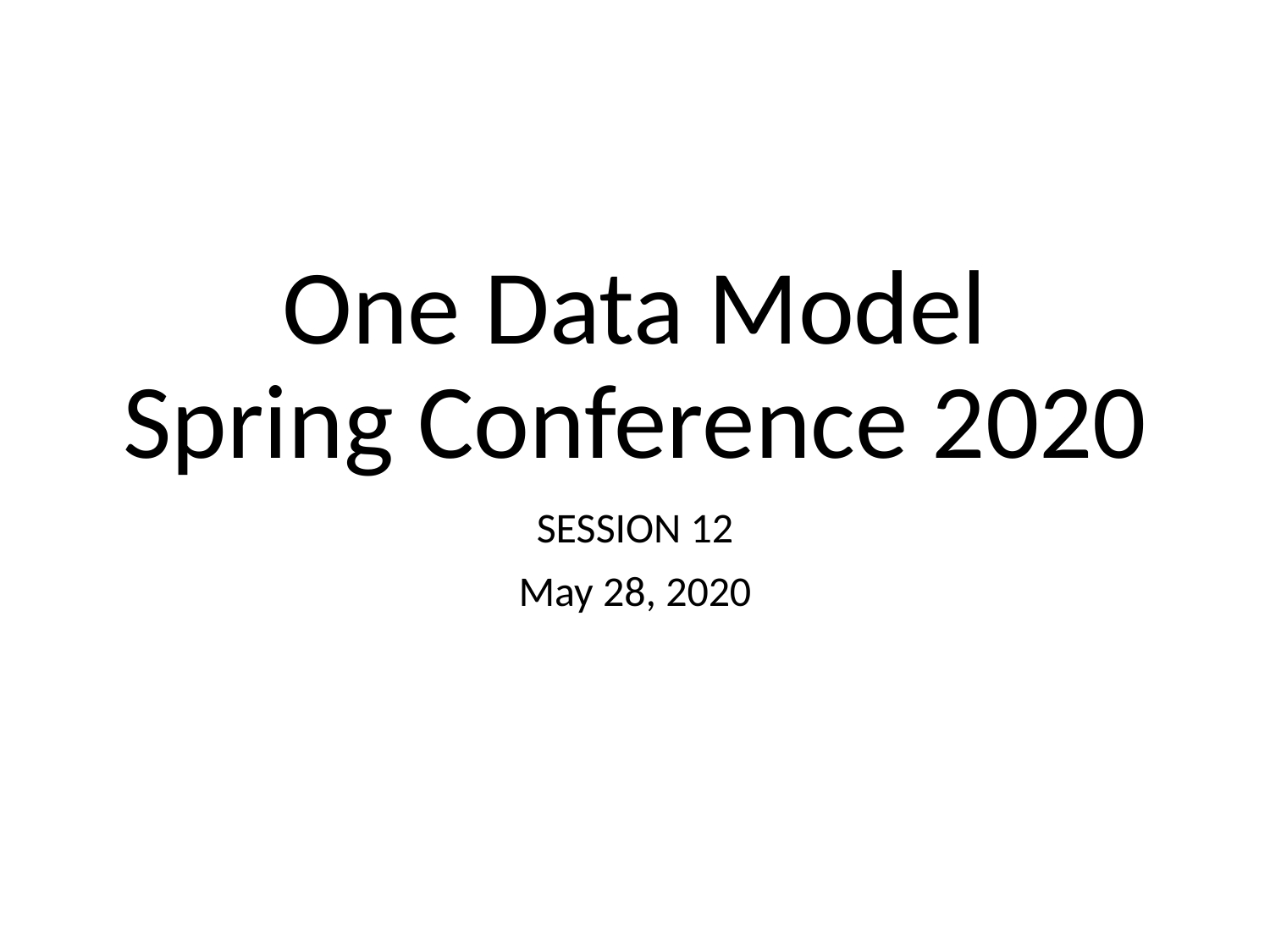

# One Data Model Spring Conference 2020
SESSION 12
May 28, 2020